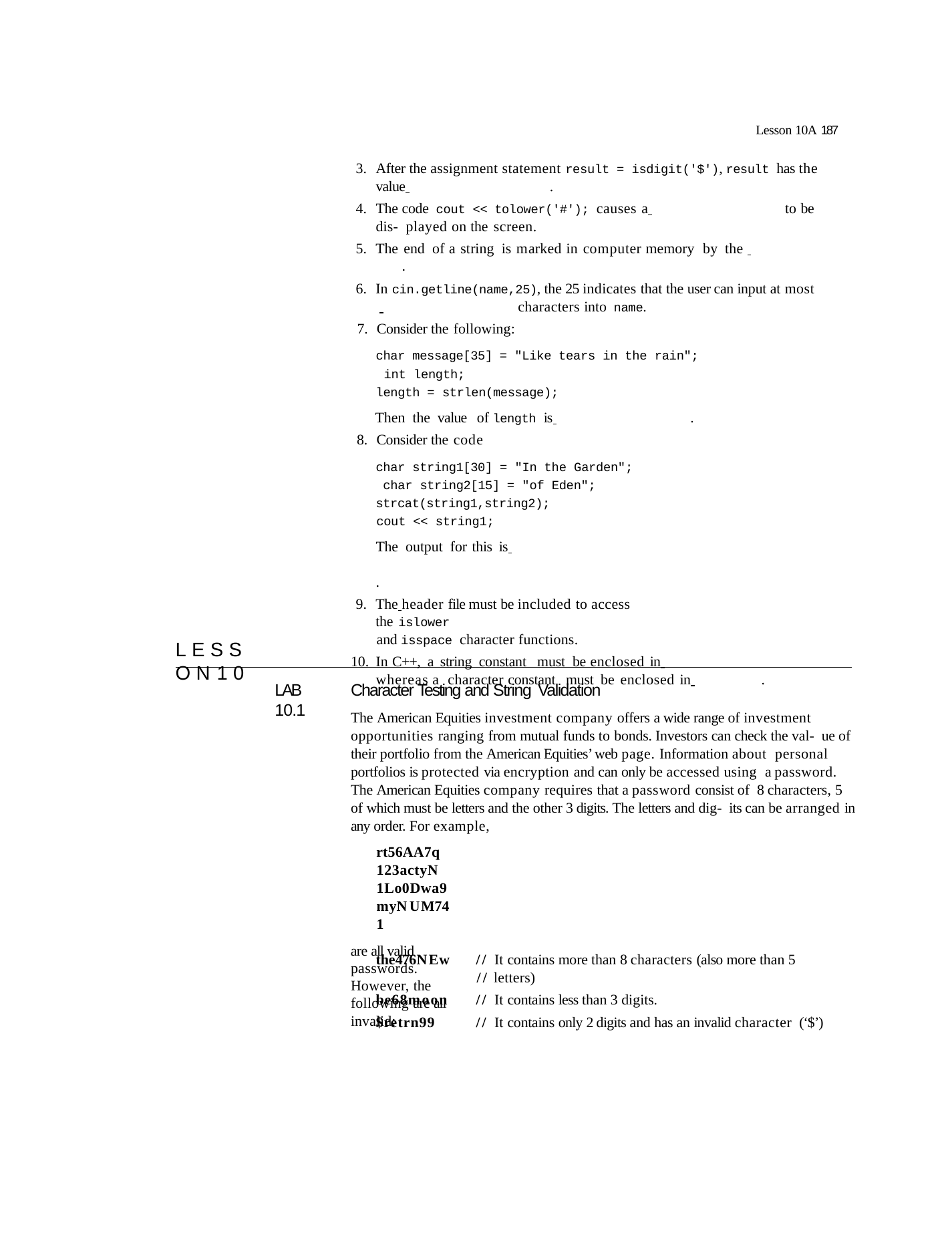

Lesson 10A 187

After the assignment statement result = isdigit('$'), result has the  value 	.
The code  cout << tolower('#'); causes a 	to be dis-  played on the screen.
The end  of a string  is marked in computer memory  by  the  	.
In cin.getline(name,25), the 25 indicates that the user can input at most
 	characters into name.
Consider the following:
char message[35] = "Like tears in the rain";  int length;
length = strlen(message);
Then  the  value   of length is 	.
Consider the code
char string1[30] = "In the Garden";  char string2[15] = "of Eden";  strcat(string1,string2);
cout << string1;
The  output  for this is 	.
The 	header file must be included to access the islower
and isspace character functions.
In C++,  a  string  constant   must  be enclosed in 		whereas a  character constant   must  be enclosed in 	.
L E S S O N 1 0

Character Testing and String Validation
The American Equities investment company offers a wide range of investment  opportunities ranging from mutual funds to bonds. Investors can check the val-  ue of their portfolio from the American Equities’ web page. Information about  personal portfolios is protected via encryption and can only be accessed using  a password. The American Equities company requires that a password consist of  8 characters, 5 of which must be letters and the other 3 digits. The letters and dig-  its can be arranged in any order. For example,
rt56AA7q  123actyN  1Lo0Dwa9  myNUM741
are all valid passwords. However, the following are all invalid:
LAB 10.1
the476NEw
// It contains more than 8 characters (also more than 5
// letters)
// It contains less than 3 digits.
// It contains only 2 digits and has an invalid character (‘$’)
be68moon
$retrn99